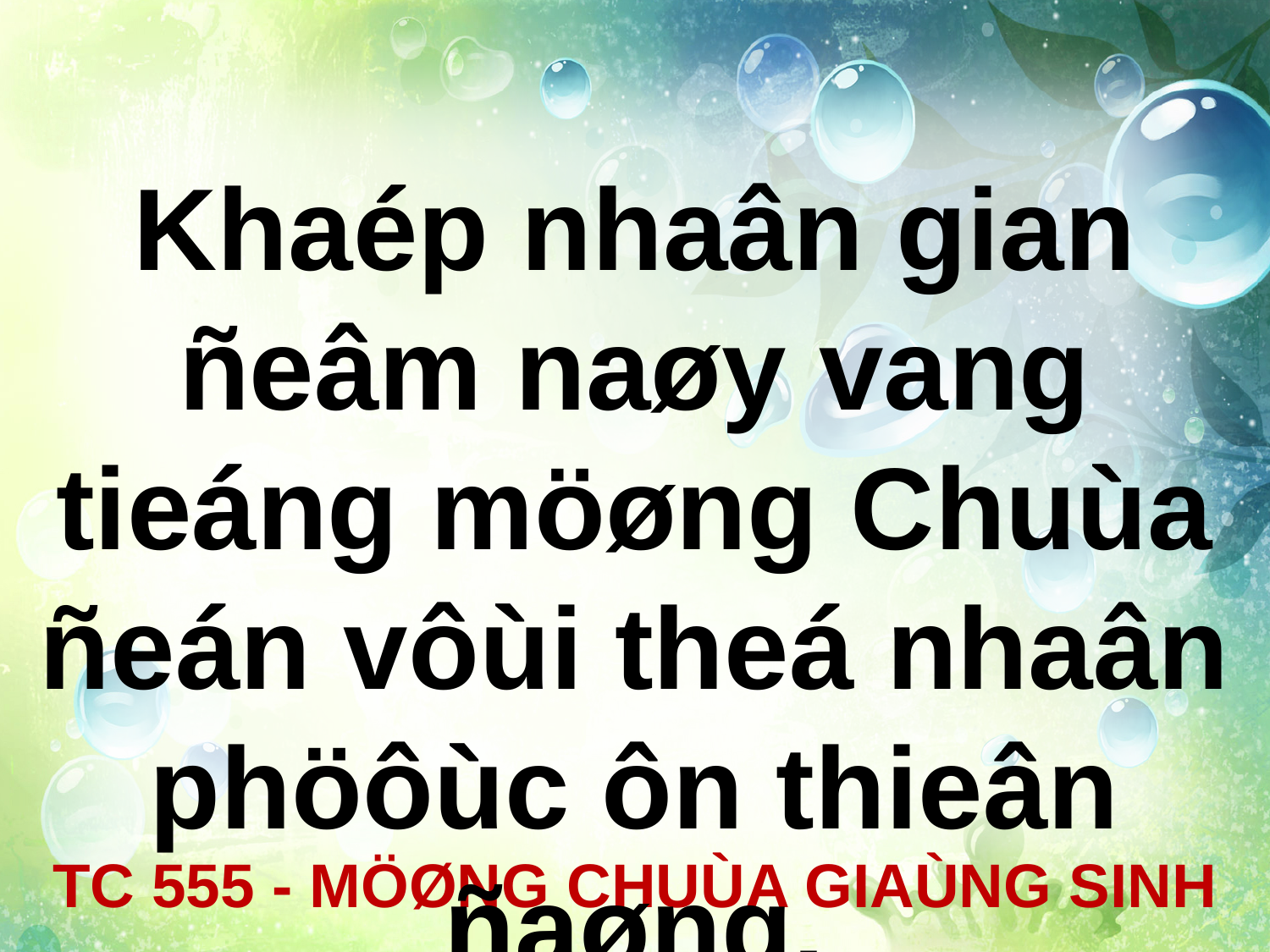

Khaép nhaân gian ñeâm naøy vang tieáng möøng Chuùa ñeán vôùi theá nhaân phöôùc ôn thieân ñaøng.
TC 555 - MÖØNG CHUÙA GIAÙNG SINH